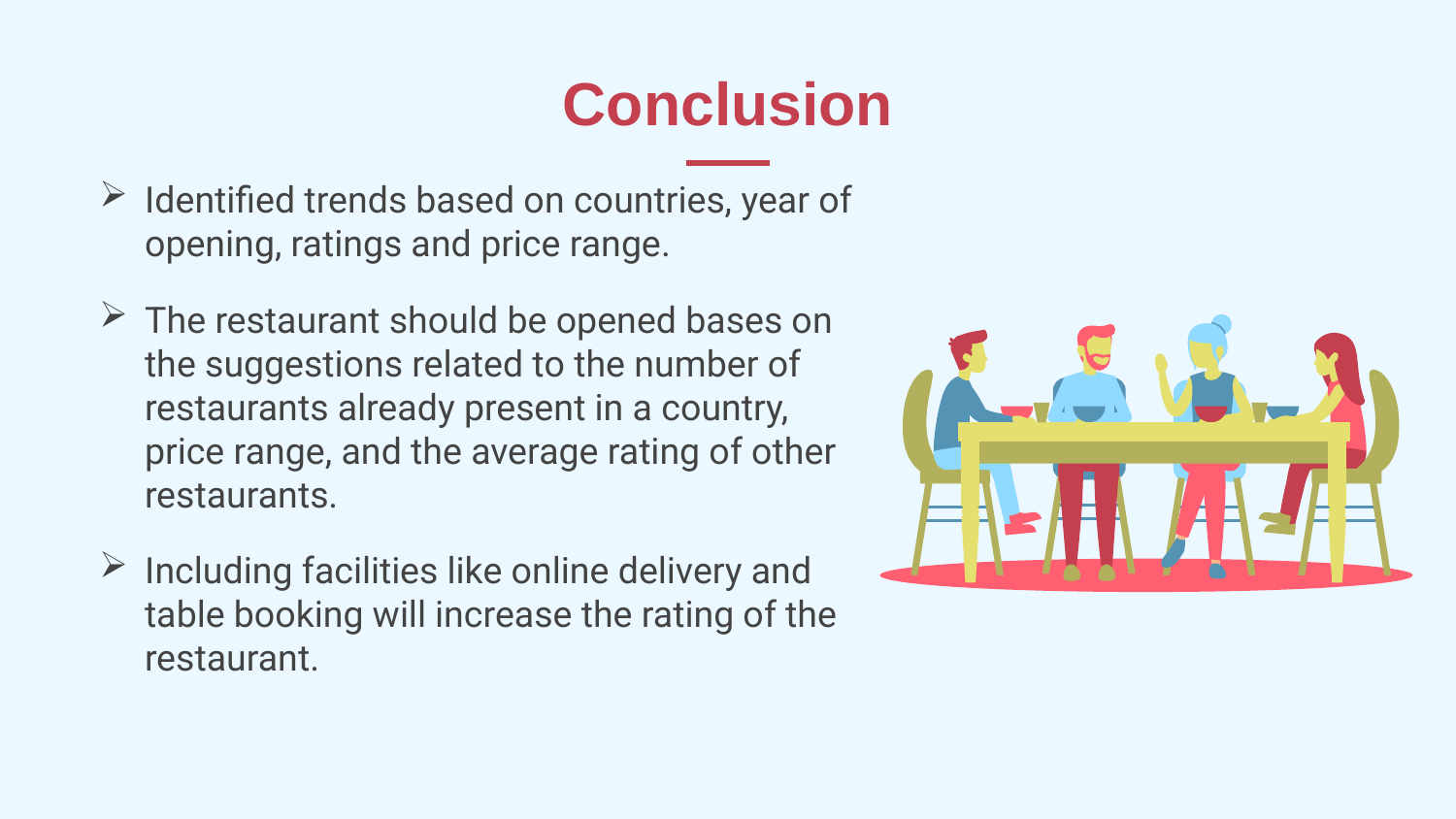

# Conclusion
Identified trends based on countries, year of opening, ratings and price range.
The restaurant should be opened bases on the suggestions related to the number of restaurants already present in a country, price range, and the average rating of other restaurants.
Including facilities like online delivery and table booking will increase the rating of the restaurant.